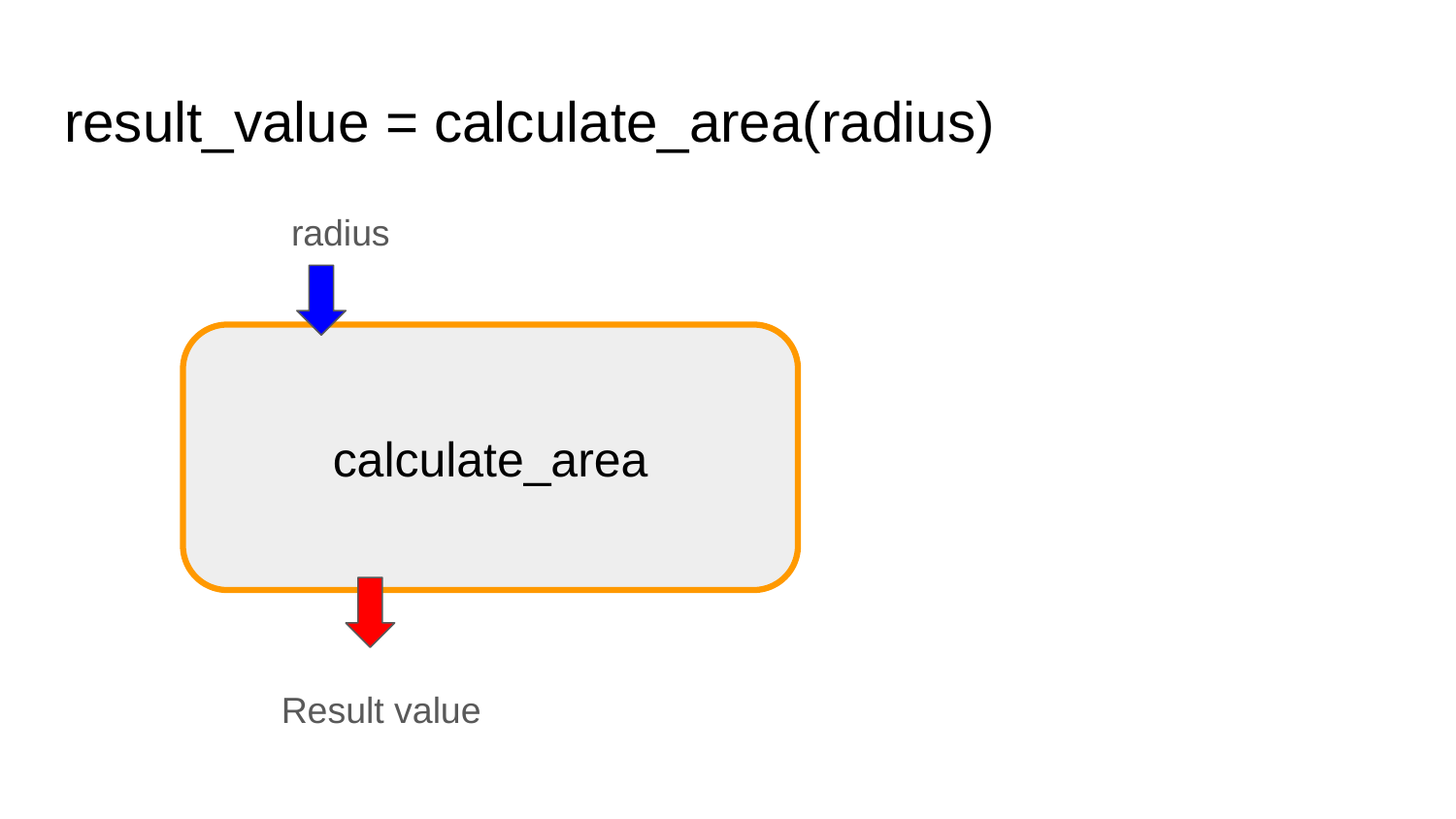

# result_value = calculate_area(radius)
radius

calculate_area

Result value